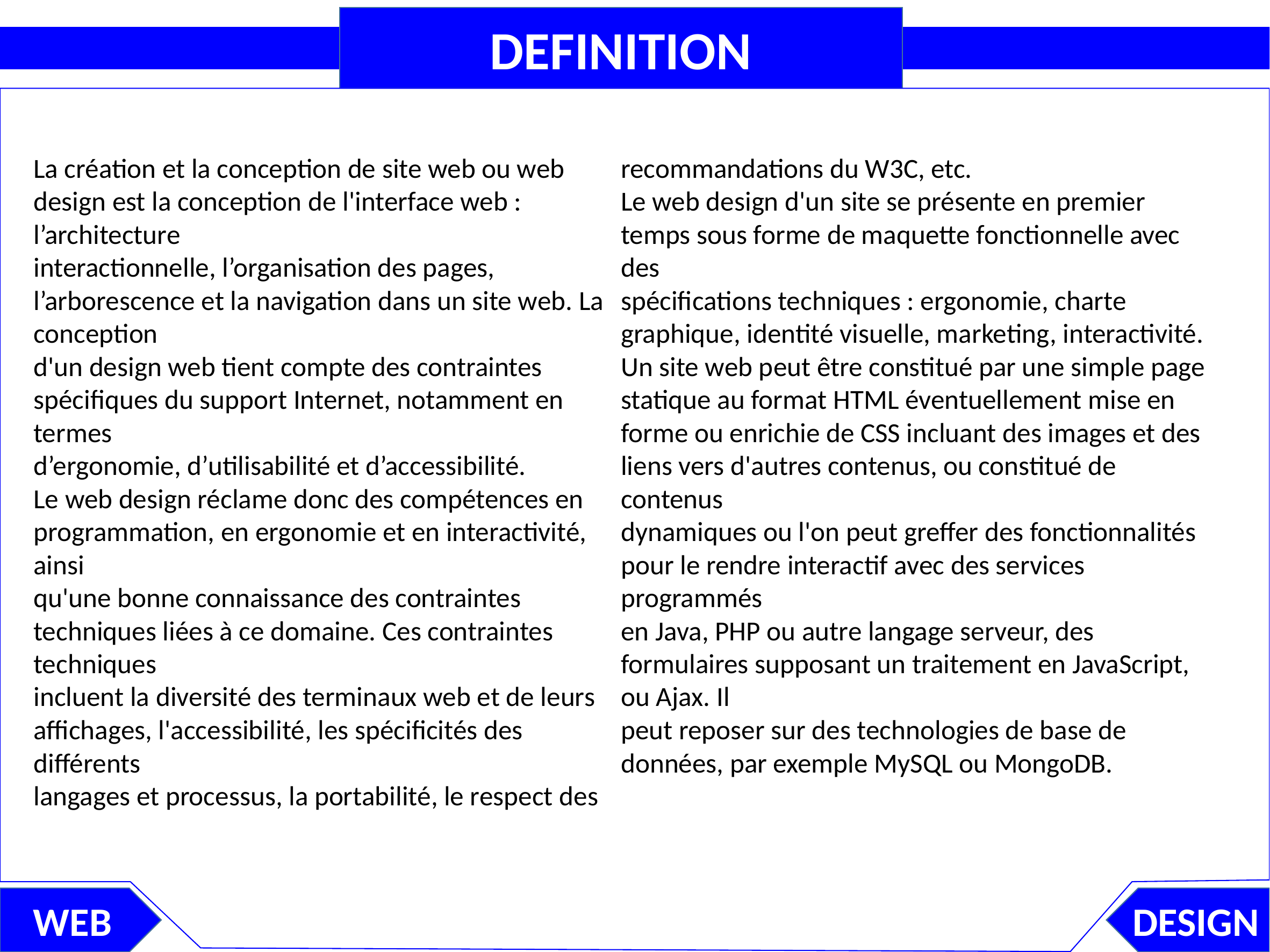

DEFINITION

NJJ
La création et la conception de site web ou web design est la conception de l'interface web : l’architecture
interactionnelle, l’organisation des pages, l’arborescence et la navigation dans un site web. La conception
d'un design web tient compte des contraintes spécifiques du support Internet, notamment en termes
d’ergonomie, d’utilisabilité et d’accessibilité.
Le web design réclame donc des compétences en programmation, en ergonomie et en interactivité, ainsi
qu'une bonne connaissance des contraintes techniques liées à ce domaine. Ces contraintes techniques
incluent la diversité des terminaux web et de leurs affichages, l'accessibilité, les spécificités des différents
langages et processus, la portabilité, le respect des recommandations du W3C, etc.
Le web design d'un site se présente en premier temps sous forme de maquette fonctionnelle avec des
spécifications techniques : ergonomie, charte graphique, identité visuelle, marketing, interactivité.
Un site web peut être constitué par une simple page statique au format HTML éventuellement mise en
forme ou enrichie de CSS incluant des images et des liens vers d'autres contenus, ou constitué de contenus
dynamiques ou l'on peut greffer des fonctionnalités pour le rendre interactif avec des services programmés
en Java, PHP ou autre langage serveur, des formulaires supposant un traitement en JavaScript, ou Ajax. Il
peut reposer sur des technologies de base de données, par exemple MySQL ou MongoDB.
WEB
DESIGN